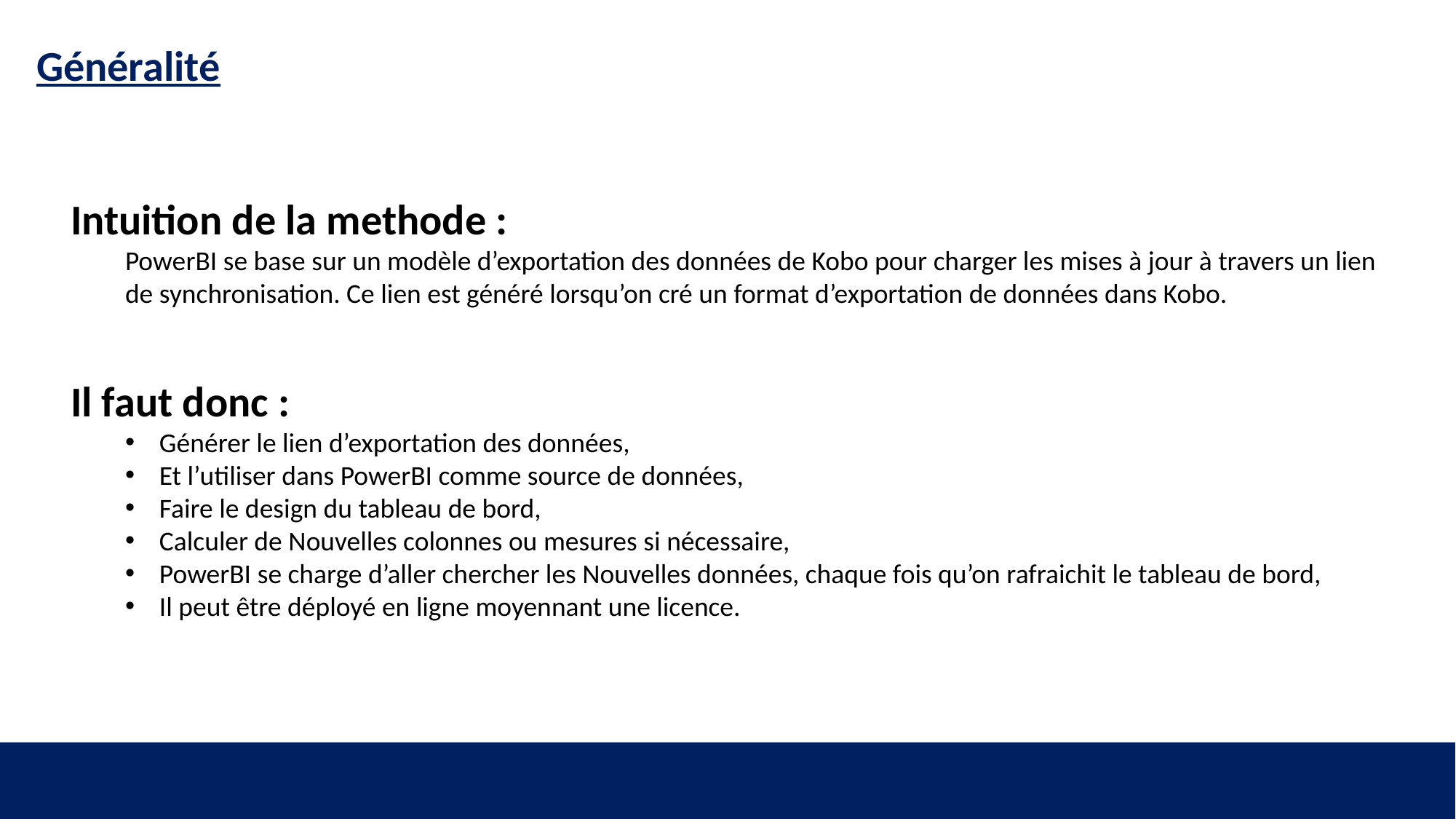

Généralité
Intuition de la methode :
PowerBI se base sur un modèle d’exportation des données de Kobo pour charger les mises à jour à travers un lien de synchronisation. Ce lien est généré lorsqu’on cré un format d’exportation de données dans Kobo.

Il faut donc :
Générer le lien d’exportation des données,
Et l’utiliser dans PowerBI comme source de données,
Faire le design du tableau de bord,
Calculer de Nouvelles colonnes ou mesures si nécessaire,
PowerBI se charge d’aller chercher les Nouvelles données, chaque fois qu’on rafraichit le tableau de bord,
Il peut être déployé en ligne moyennant une licence.